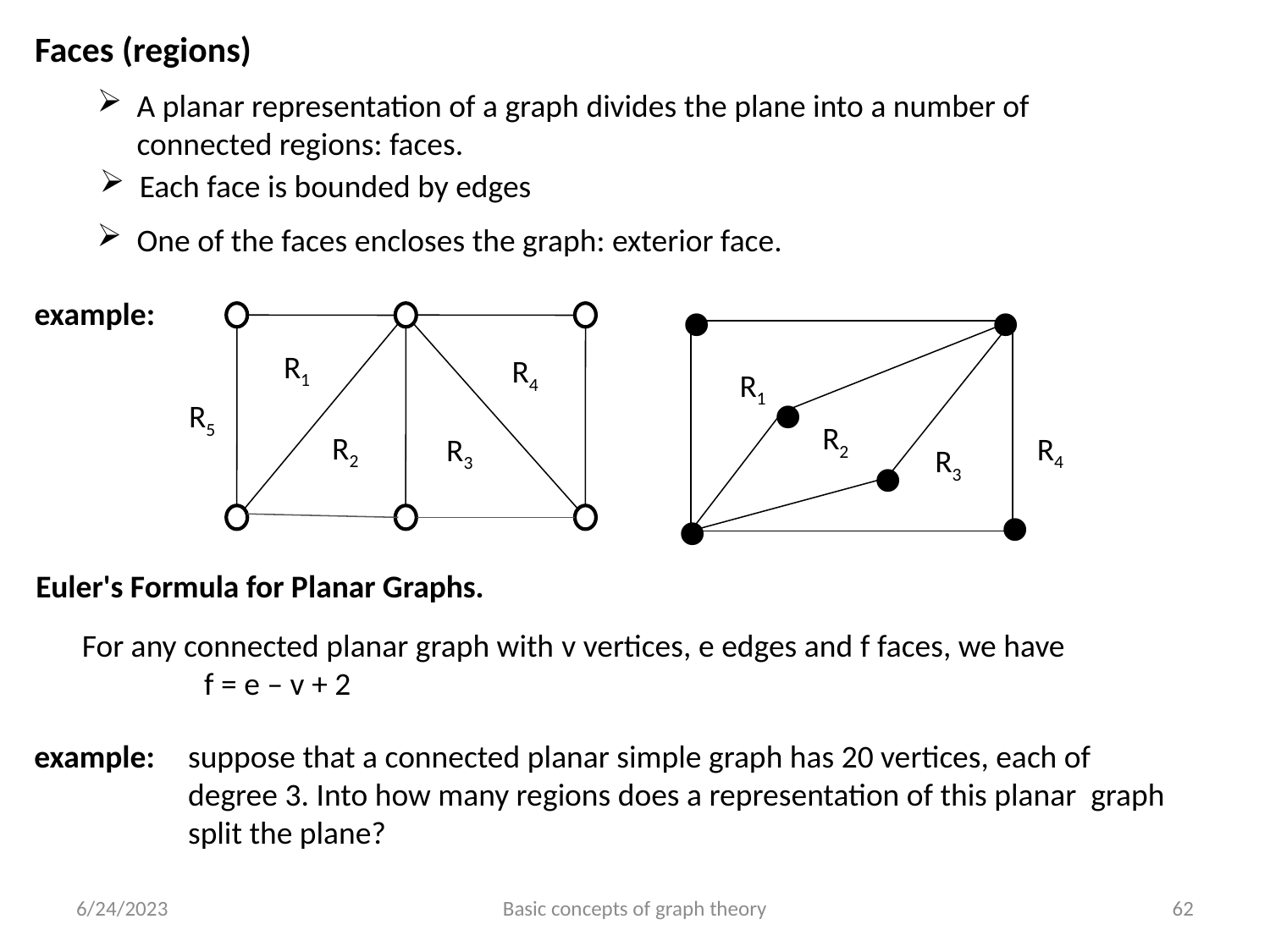

Faces (regions)
A planar representation of a graph divides the plane into a number of connected regions: faces.
Each face is bounded by edges
One of the faces encloses the graph: exterior face.
•
•

•
•
•
•
R1
R2
R4
R3
example:

R1
R4
R5
R2
R3
Euler's Formula for Planar Graphs.
For any connected planar graph with v vertices, e edges and f faces, we have
                 f = e – v + 2
example:
suppose that a connected planar simple graph has 20 vertices, each of degree 3. Into how many regions does a representation of this planar  graph split the plane?
6/24/2023
Basic concepts of graph theory
62